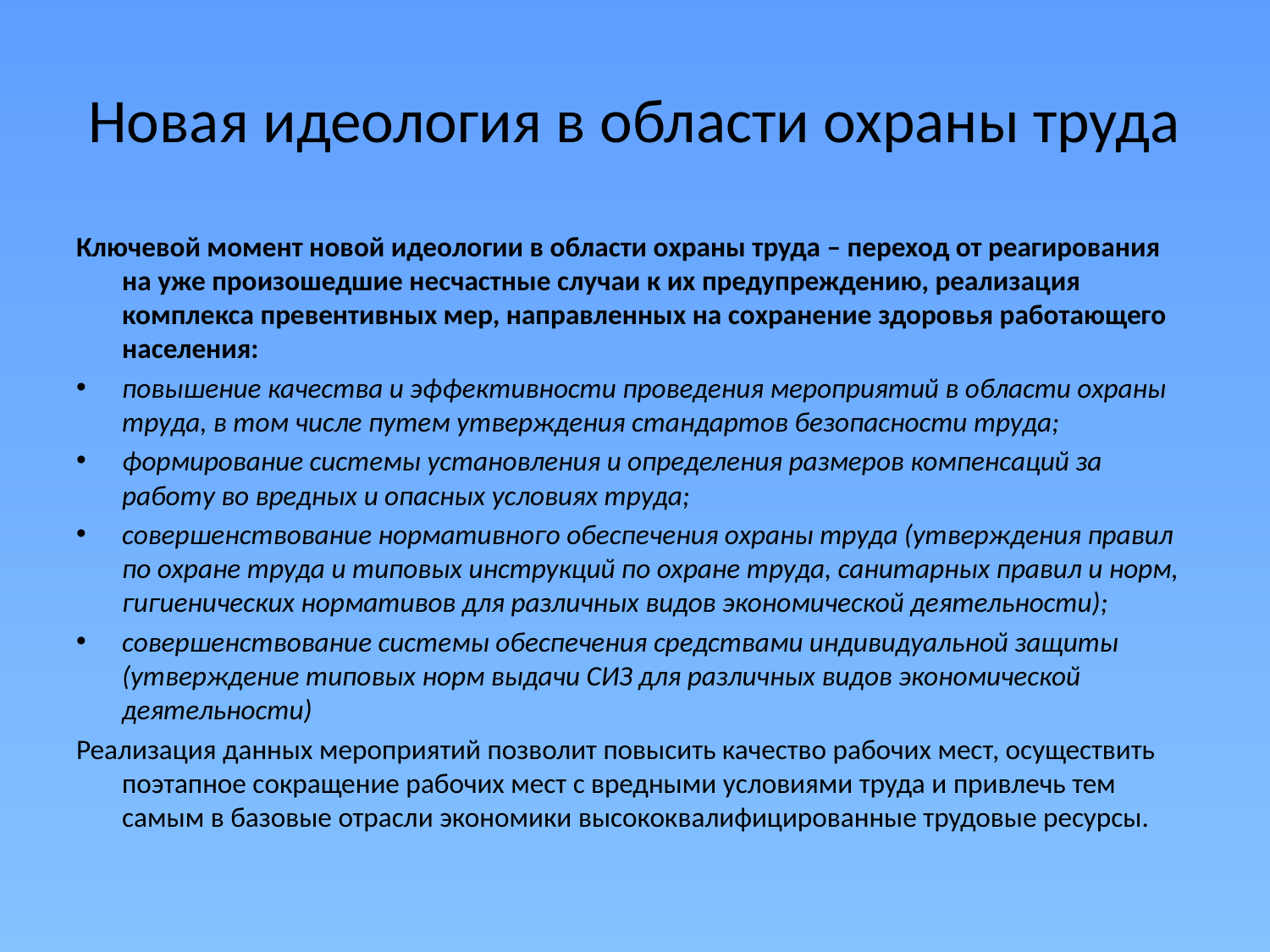

# Новая идеология в области охраны труда
Ключевой момент новой идеологии в области охраны труда – переход от реагирования на уже произошедшие несчастные случаи к их предупреждению, реализация комплекса превентивных мер, направленных на сохранение здоровья работающего населения:
повышение качества и эффективности проведения мероприятий в области охраны труда, в том числе путем утверждения стандартов безопасности труда;
формирование системы установления и определения размеров компенсаций за работу во вредных и опасных условиях труда;
совершенствование нормативного обеспечения охраны труда (утверждения правил по охране труда и типовых инструкций по охране труда, санитарных правил и норм, гигиенических нормативов для различных видов экономической деятельности);
совершенствование системы обеспечения средствами индивидуальной защиты (утверждение типовых норм выдачи СИЗ для различных видов экономической деятельности)
Реализация данных мероприятий позволит повысить качество рабочих мест, осуществить поэтапное сокращение рабочих мест с вредными условиями труда и привлечь тем самым в базовые отрасли экономики высококвалифицированные трудовые ресурсы.​